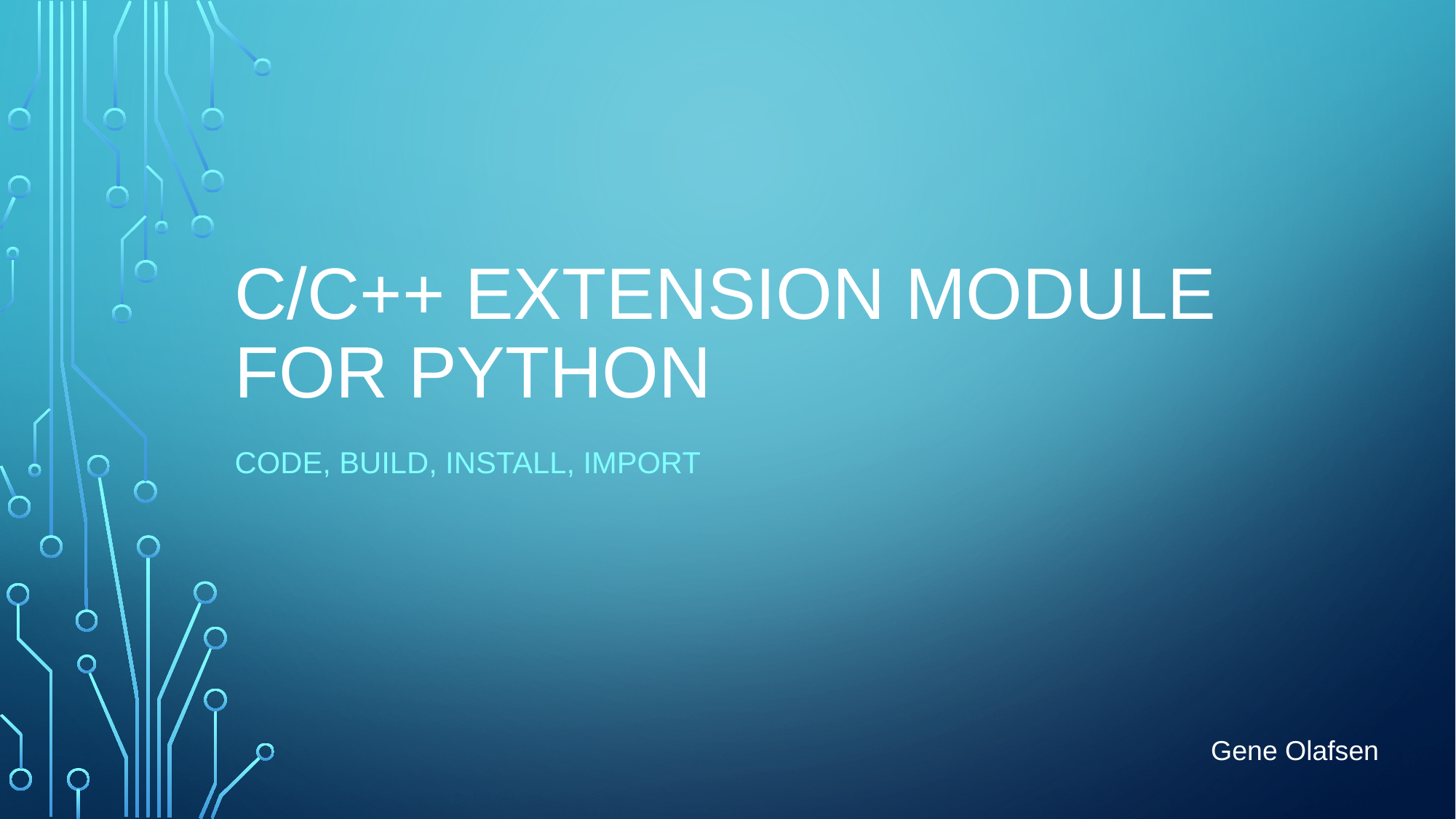

# C/C++ Extension Module for Python
Code, build, install, import
Gene Olafsen